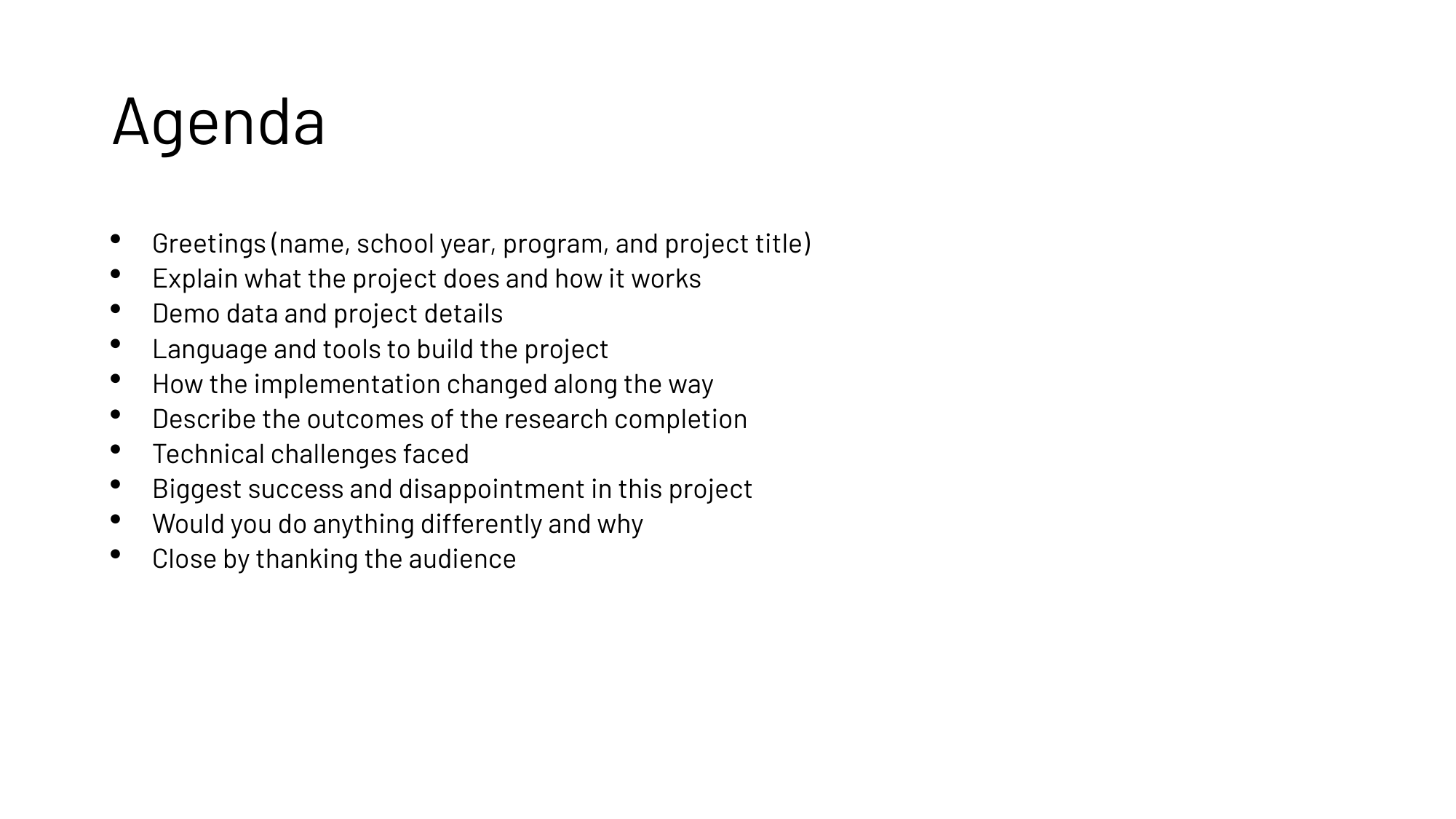

# Agenda
Greetings (name, school year, program, and project title)
Explain what the project does and how it works
Demo data and project details
Language and tools to build the project
How the implementation changed along the way
Describe the outcomes of the research completion
Technical challenges faced
Biggest success and disappointment in this project
Would you do anything differently and why
Close by thanking the audience